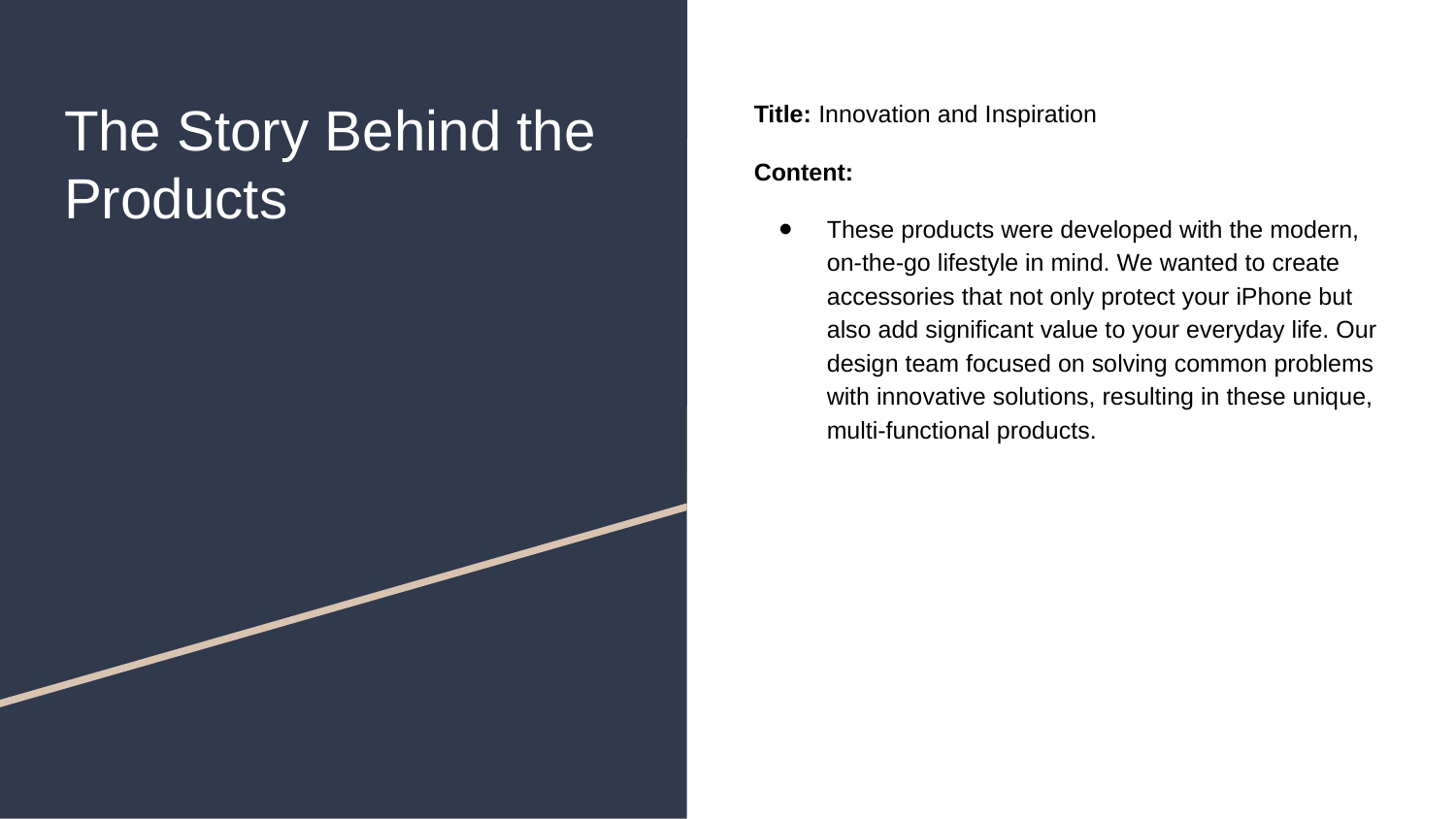

# The Story Behind the Products
Title: Innovation and Inspiration
Content:
These products were developed with the modern, on-the-go lifestyle in mind. We wanted to create accessories that not only protect your iPhone but also add significant value to your everyday life. Our design team focused on solving common problems with innovative solutions, resulting in these unique, multi-functional products.